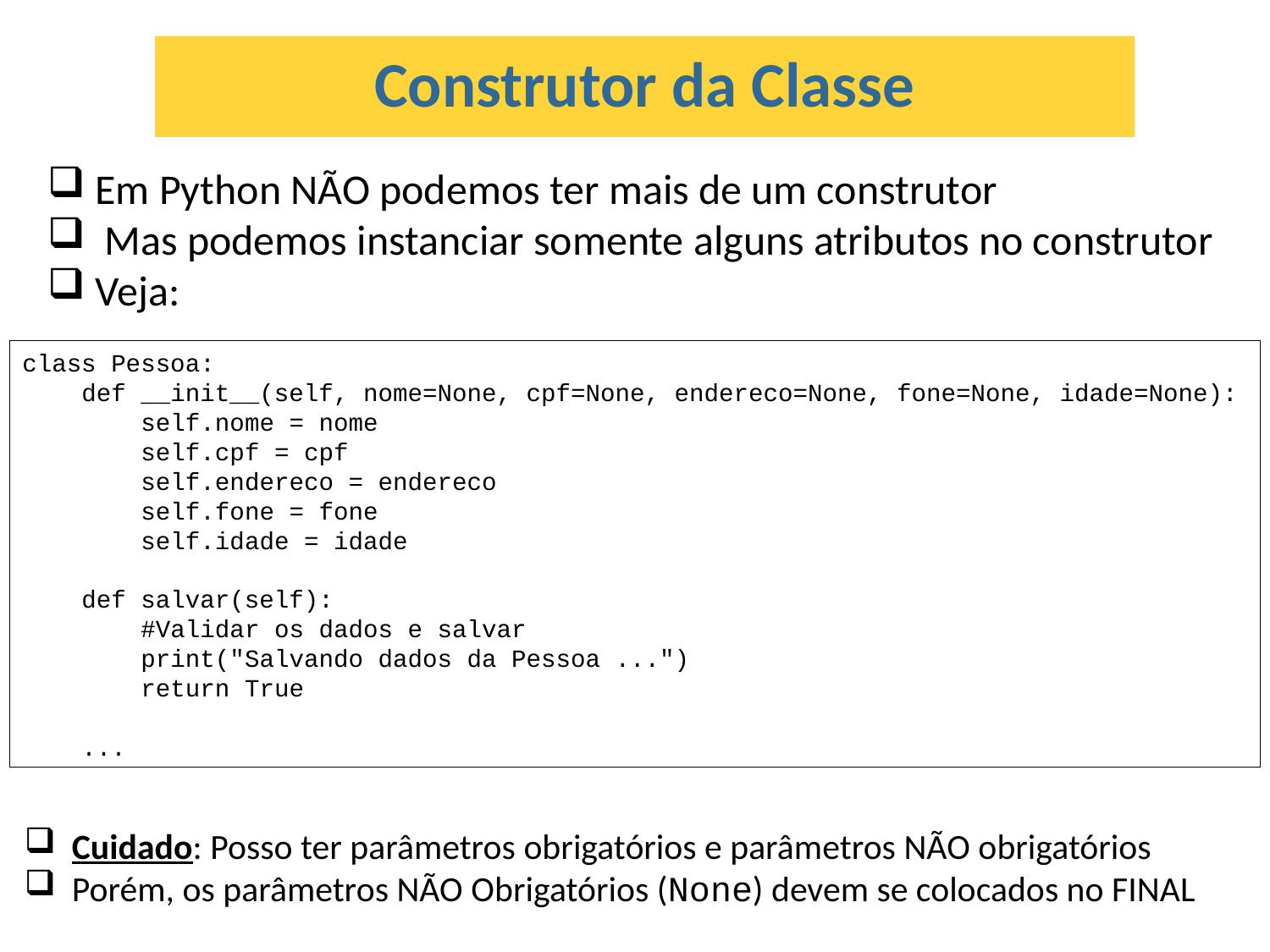

Construtor da Classe
Em Python NÃO podemos ter mais de um construtor
 Mas podemos instanciar somente alguns atributos no construtor
Veja:
class Pessoa:
    def __init__(self, nome=None, cpf=None, endereco=None, fone=None, idade=None):
        self.nome = nome
        self.cpf = cpf
        self.endereco = endereco
        self.fone = fone
        self.idade = idade
    def salvar(self):
        #Validar os dados e salvar
        print("Salvando dados da Pessoa ...")
        return True
    ...
Cuidado: Posso ter parâmetros obrigatórios e parâmetros NÃO obrigatórios
Porém, os parâmetros NÃO Obrigatórios (None) devem se colocados no FINAL